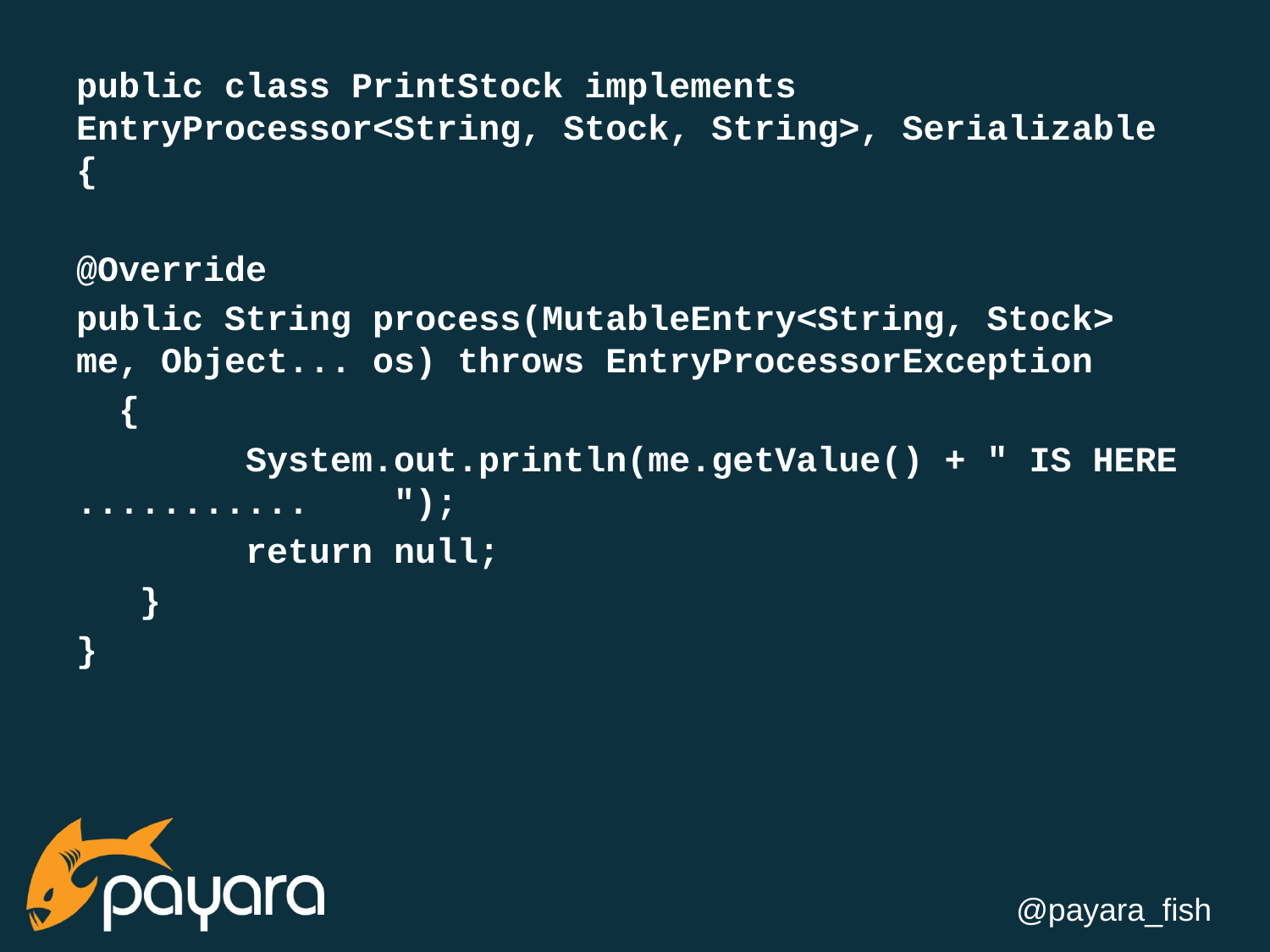

public class PrintStock implements EntryProcessor<String, Stock, String>, Serializable {

@Override
public String process(MutableEntry<String, Stock> me, Object... os) throws EntryProcessorException
  {
        System.out.println(me.getValue() + " IS HERE ...........    ");
        return null;
   }
}